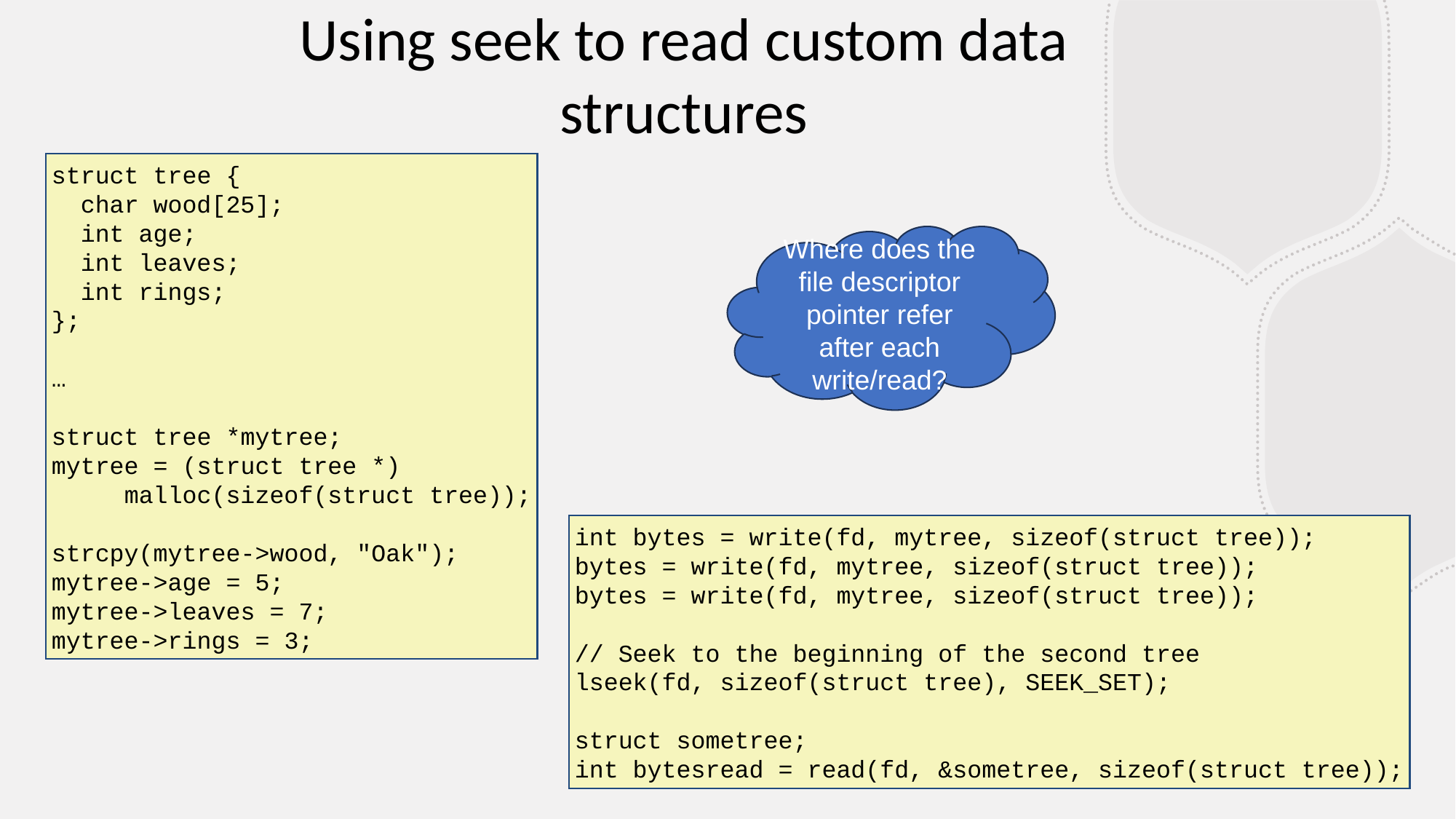

Using seek to read custom data structures
struct tree {
  char wood[25];
  int age;
  int leaves;
  int rings;
};

…

struct tree *mytree;
mytree = (struct tree *)
     malloc(sizeof(struct tree));

strcpy(mytree->wood, "Oak");
mytree->age = 5;
mytree->leaves = 7;
mytree->rings = 3;
Where does the file descriptor pointer refer after each write/read?
int bytes = write(fd, mytree, sizeof(struct tree));
bytes = write(fd, mytree, sizeof(struct tree));
bytes = write(fd, mytree, sizeof(struct tree));

// Seek to the beginning of the second tree
lseek(fd, sizeof(struct tree), SEEK_SET);

struct sometree;
int bytesread = read(fd, &sometree, sizeof(struct tree));